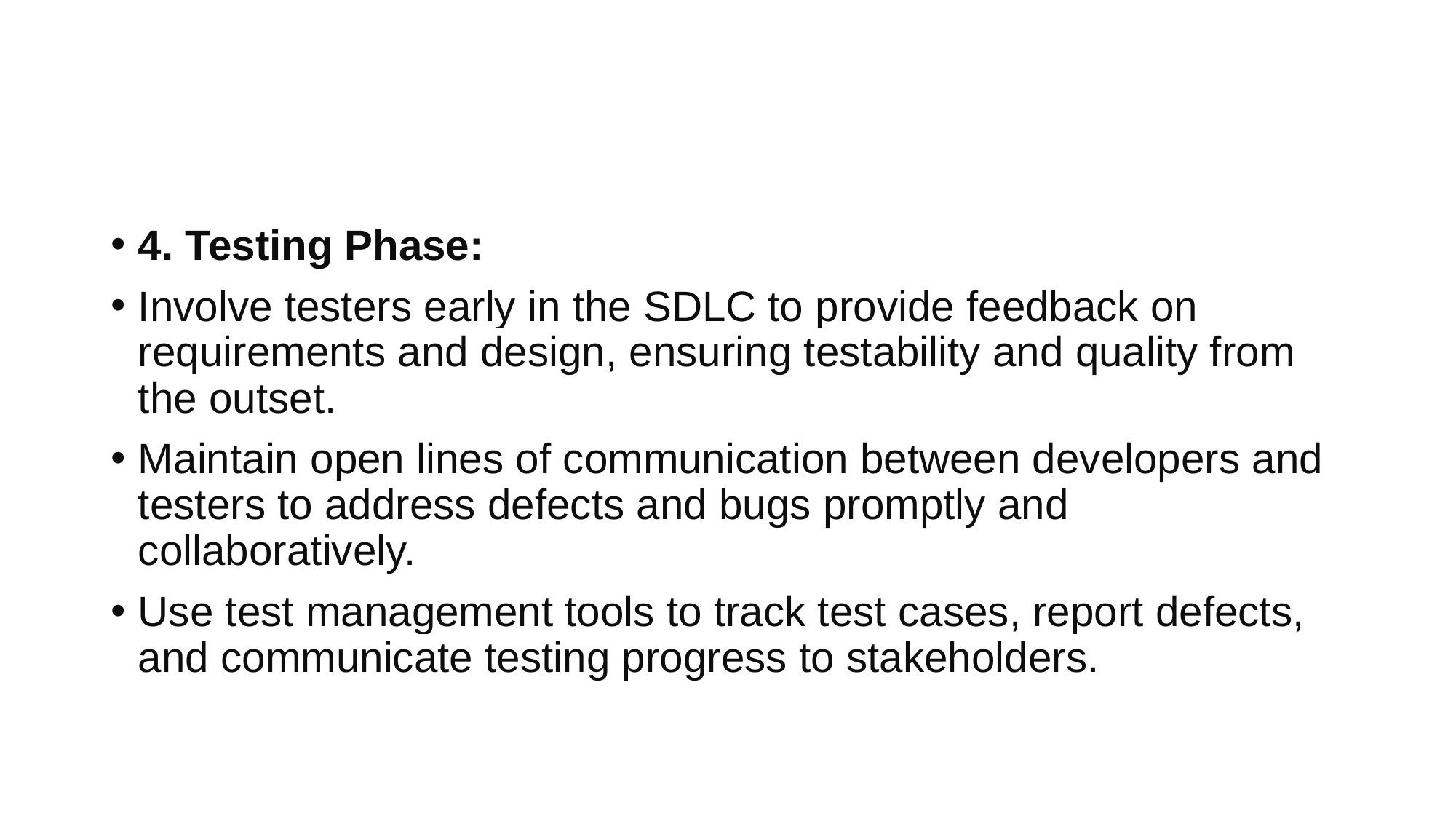

#
4. Testing Phase:
Involve testers early in the SDLC to provide feedback on requirements and design, ensuring testability and quality from the outset.
Maintain open lines of communication between developers and testers to address defects and bugs promptly and collaboratively.
Use test management tools to track test cases, report defects, and communicate testing progress to stakeholders.